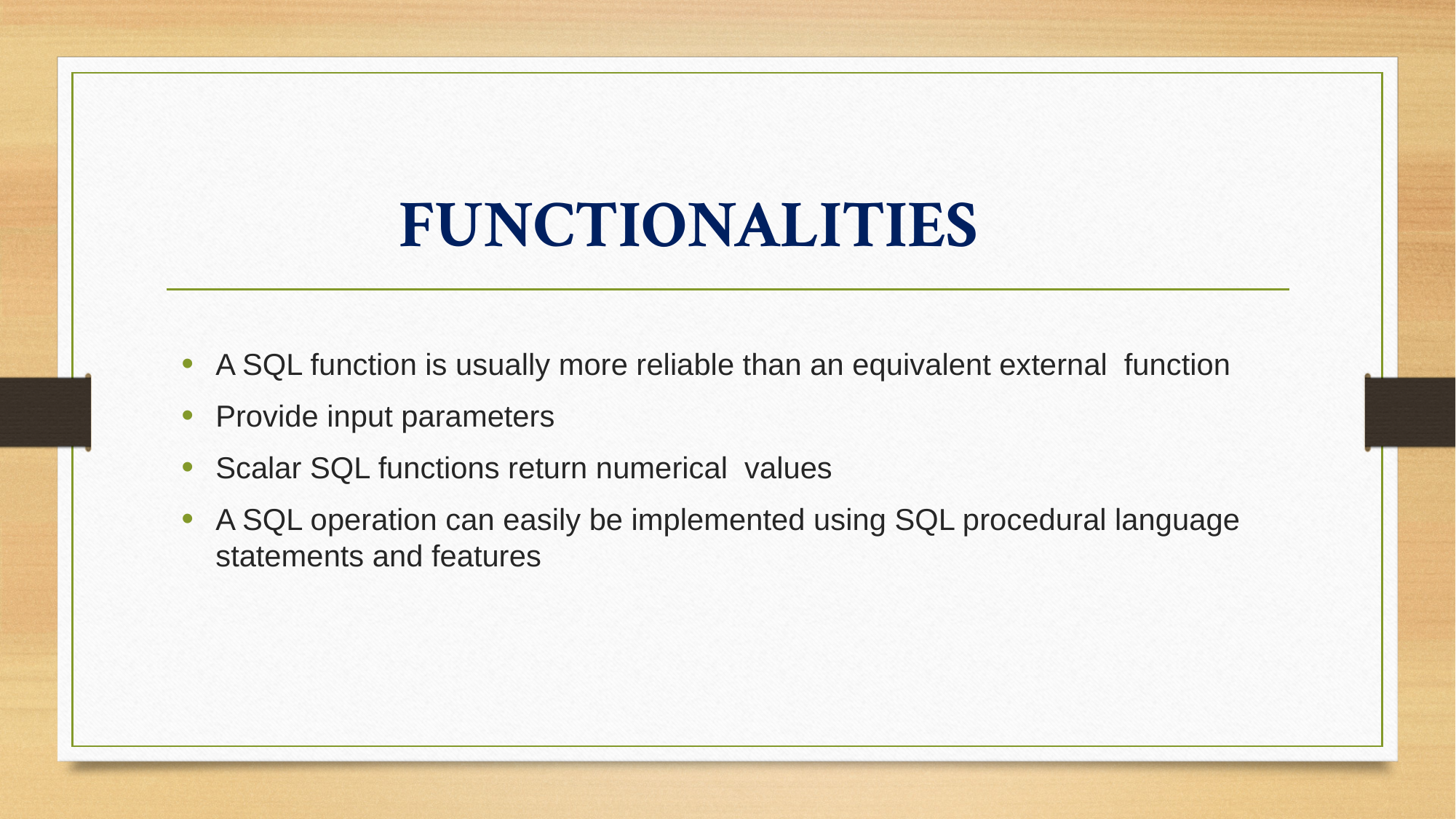

# FUNCTIONALITIES
A SQL function is usually more reliable than an equivalent external  function
Provide input parameters
Scalar SQL functions return numerical  values
A SQL operation can easily be implemented using SQL procedural language statements and features